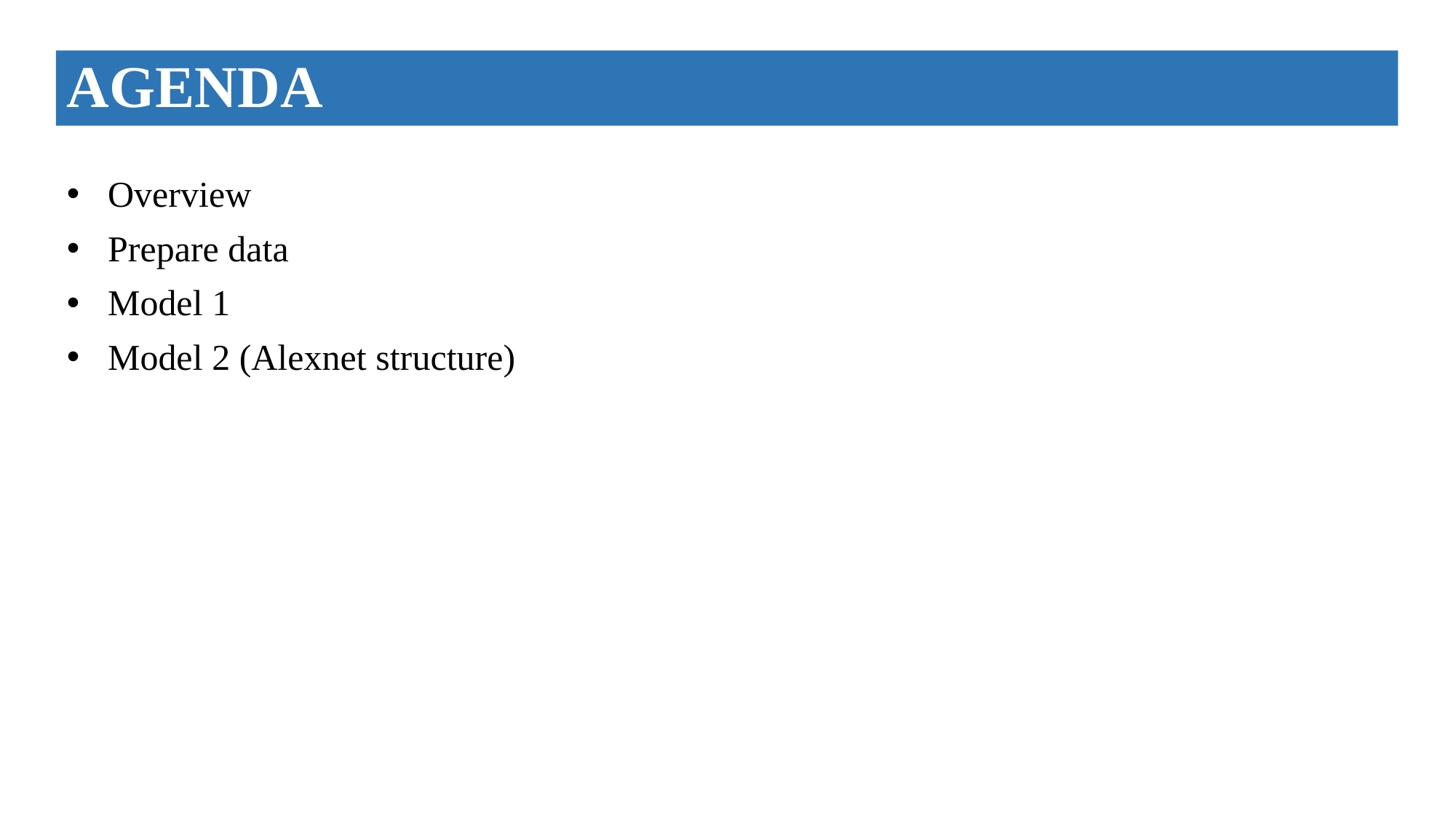

Agenda
Overview
Prepare data
Model 1
Model 2 (Alexnet structure)